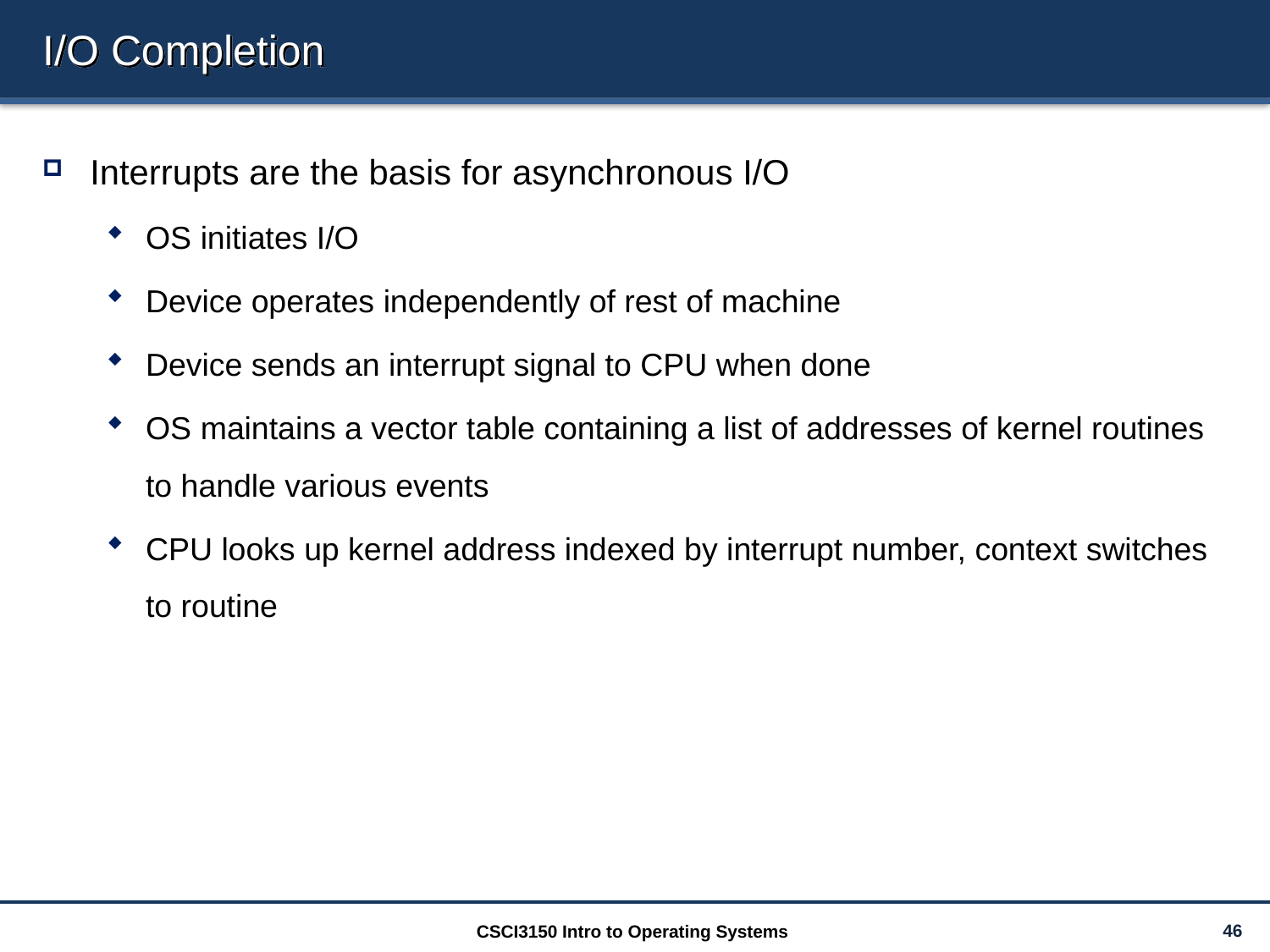

# I/O Completion
Interrupts are the basis for asynchronous I/O
OS initiates I/O
Device operates independently of rest of machine
Device sends an interrupt signal to CPU when done
OS maintains a vector table containing a list of addresses of kernel routines to handle various events
CPU looks up kernel address indexed by interrupt number, context switches to routine
CSCI3150 Intro to Operating Systems
46